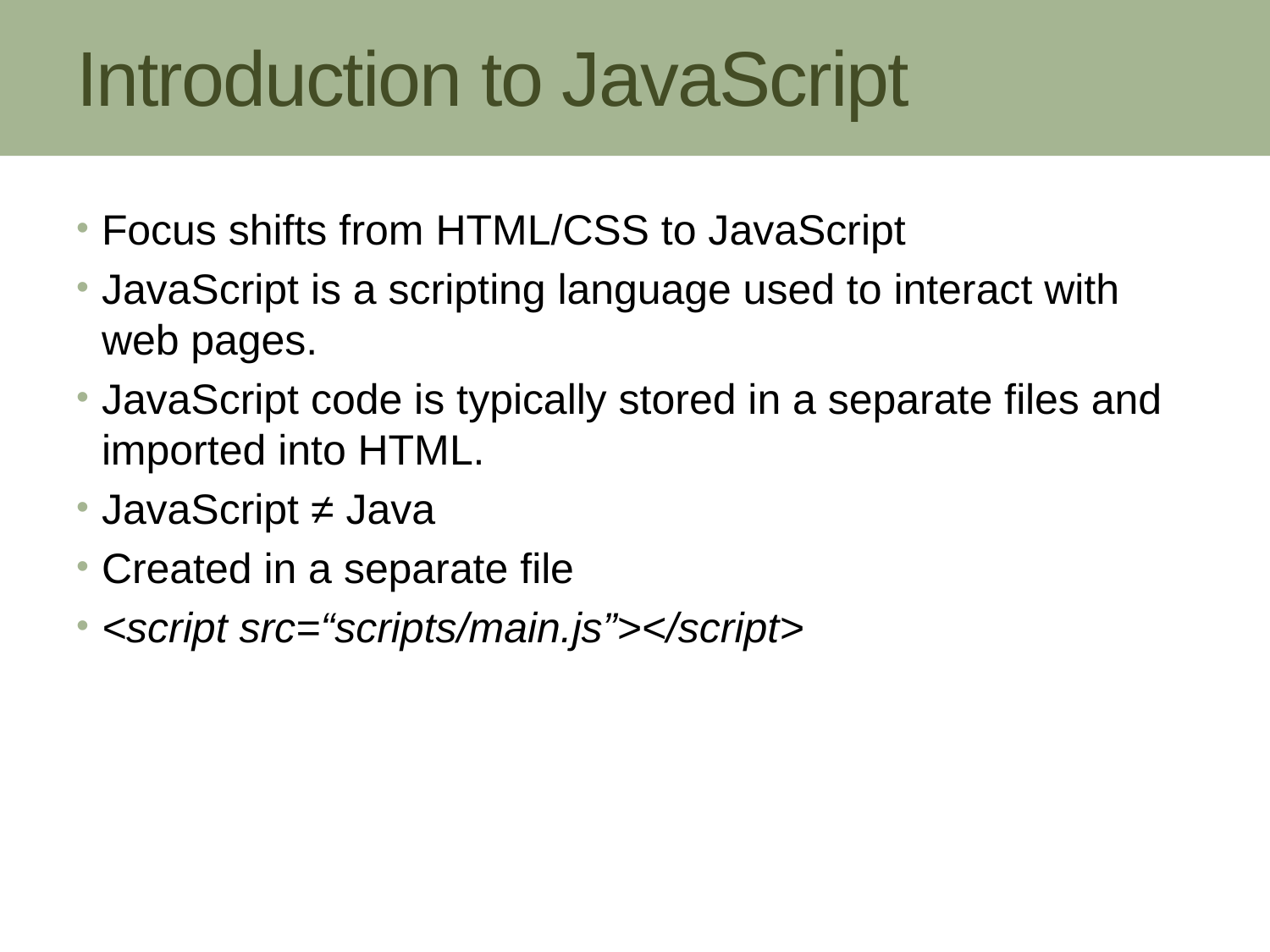

# Introduction to JavaScript
Focus shifts from HTML/CSS to JavaScript
JavaScript is a scripting language used to interact with web pages.
JavaScript code is typically stored in a separate files and imported into HTML.
JavaScript ≠ Java
Created in a separate file
<script src=“scripts/main.js”></script>